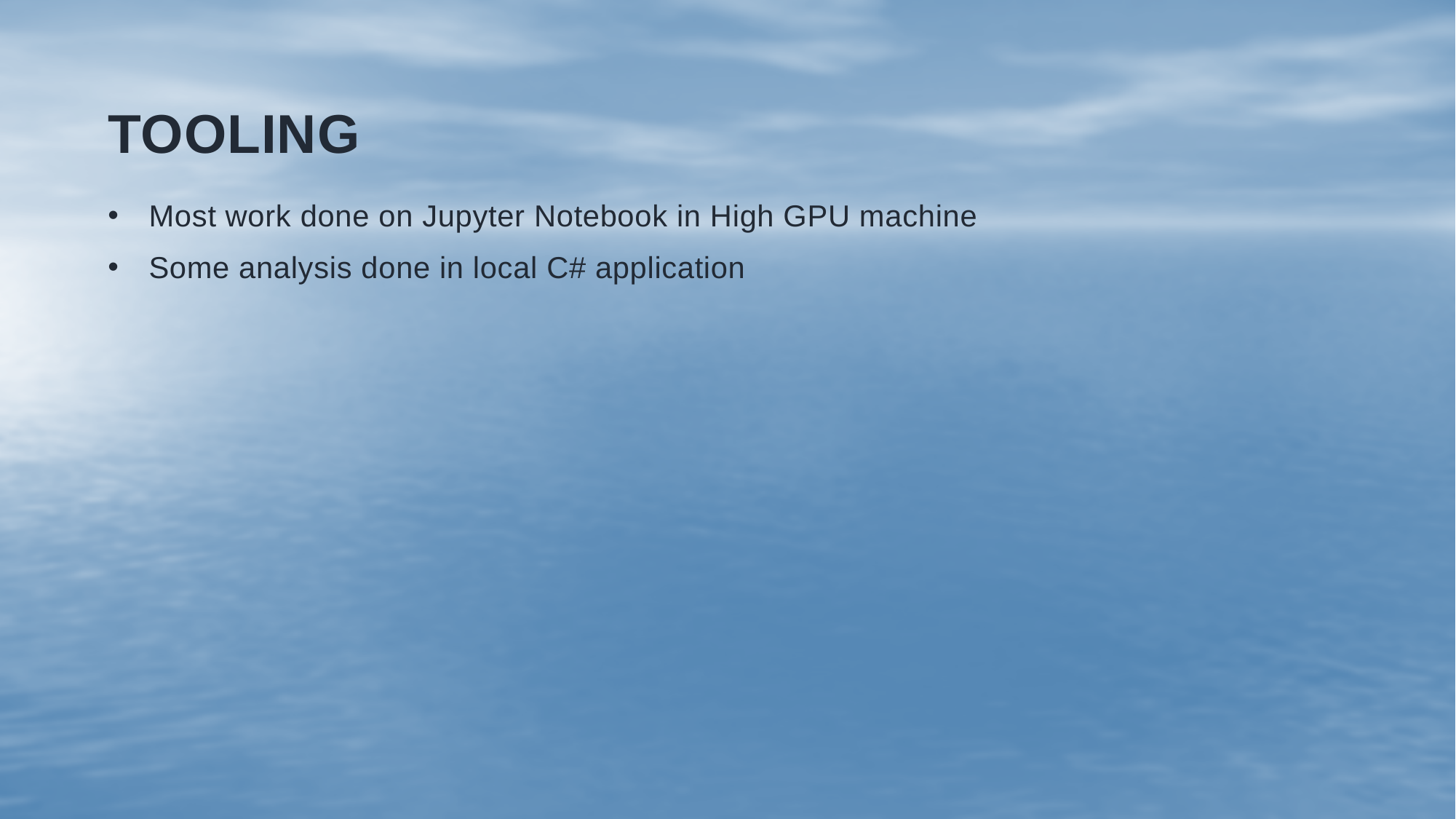

# tooling
Most work done on Jupyter Notebook in High GPU machine
Some analysis done in local C# application